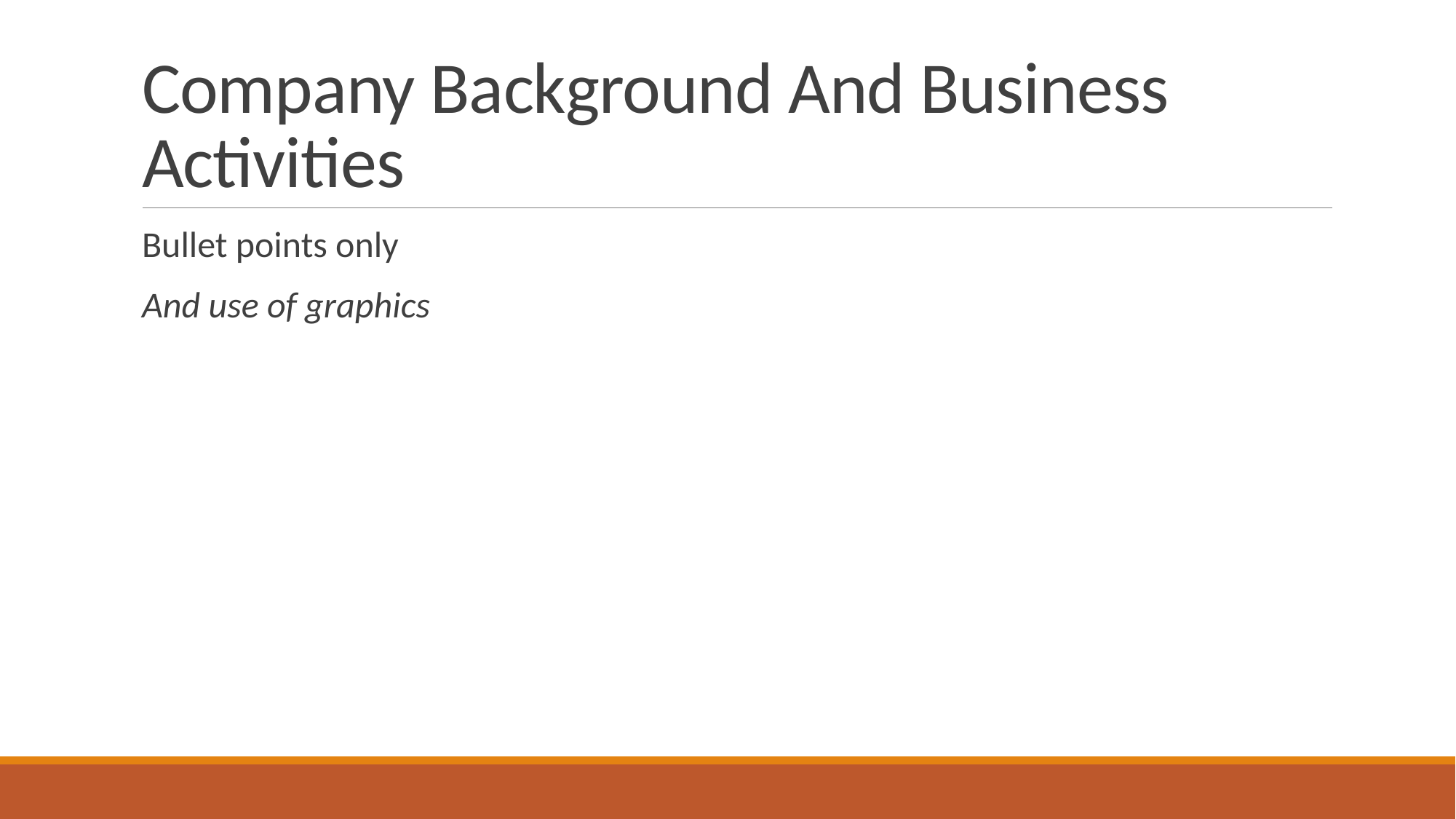

# Company Background And Business Activities
Bullet points only
And use of graphics